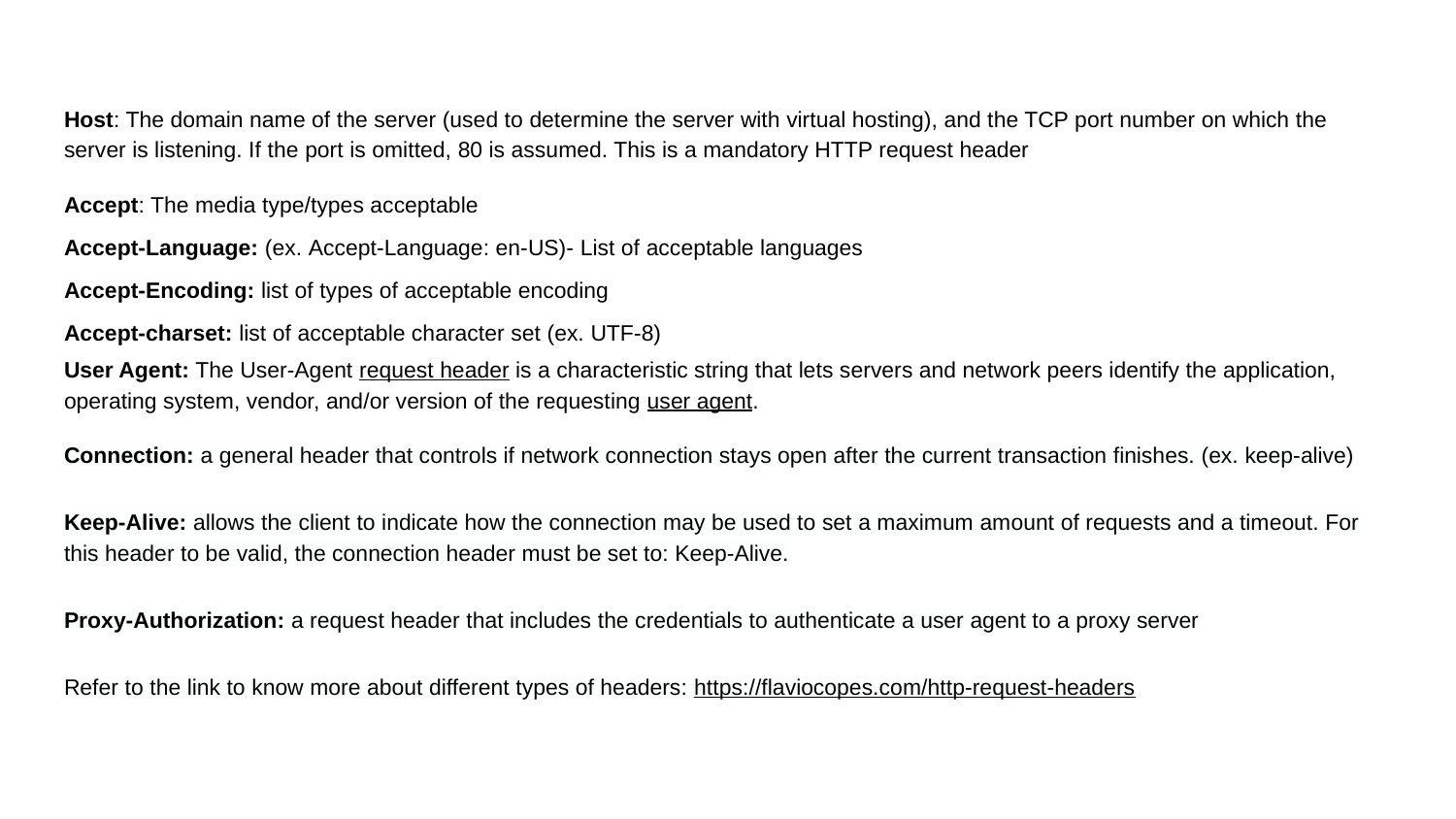

Host: The domain name of the server (used to determine the server with virtual hosting), and the TCP port number on which the server is listening. If the port is omitted, 80 is assumed. This is a mandatory HTTP request header
Accept: The media type/types acceptable
Accept-Language: (ex. Accept-Language: en-US)- List of acceptable languages
Accept-Encoding: list of types of acceptable encoding
Accept-charset: list of acceptable character set (ex. UTF-8)
User Agent: The User-Agent request header is a characteristic string that lets servers and network peers identify the application, operating system, vendor, and/or version of the requesting user agent.
Connection: a general header that controls if network connection stays open after the current transaction finishes. (ex. keep-alive)
Keep-Alive: allows the client to indicate how the connection may be used to set a maximum amount of requests and a timeout. For this header to be valid, the connection header must be set to: Keep-Alive.
Proxy-Authorization: a request header that includes the credentials to authenticate a user agent to a proxy server
Refer to the link to know more about different types of headers: https://flaviocopes.com/http-request-headers